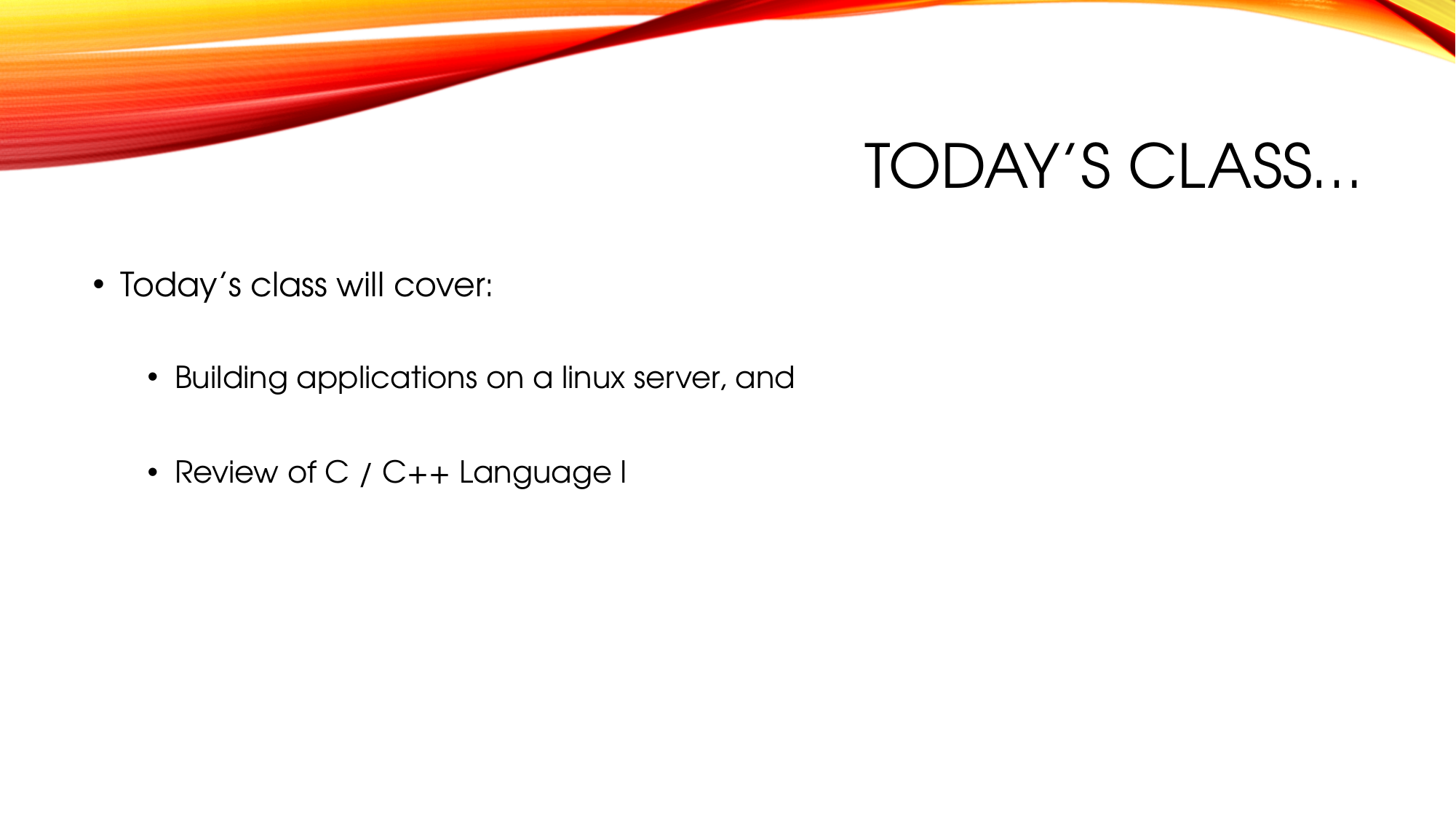

# Today’s Class…
Today’s class will cover:

Building applications on a linux server, and

Review of C / C++ Language I